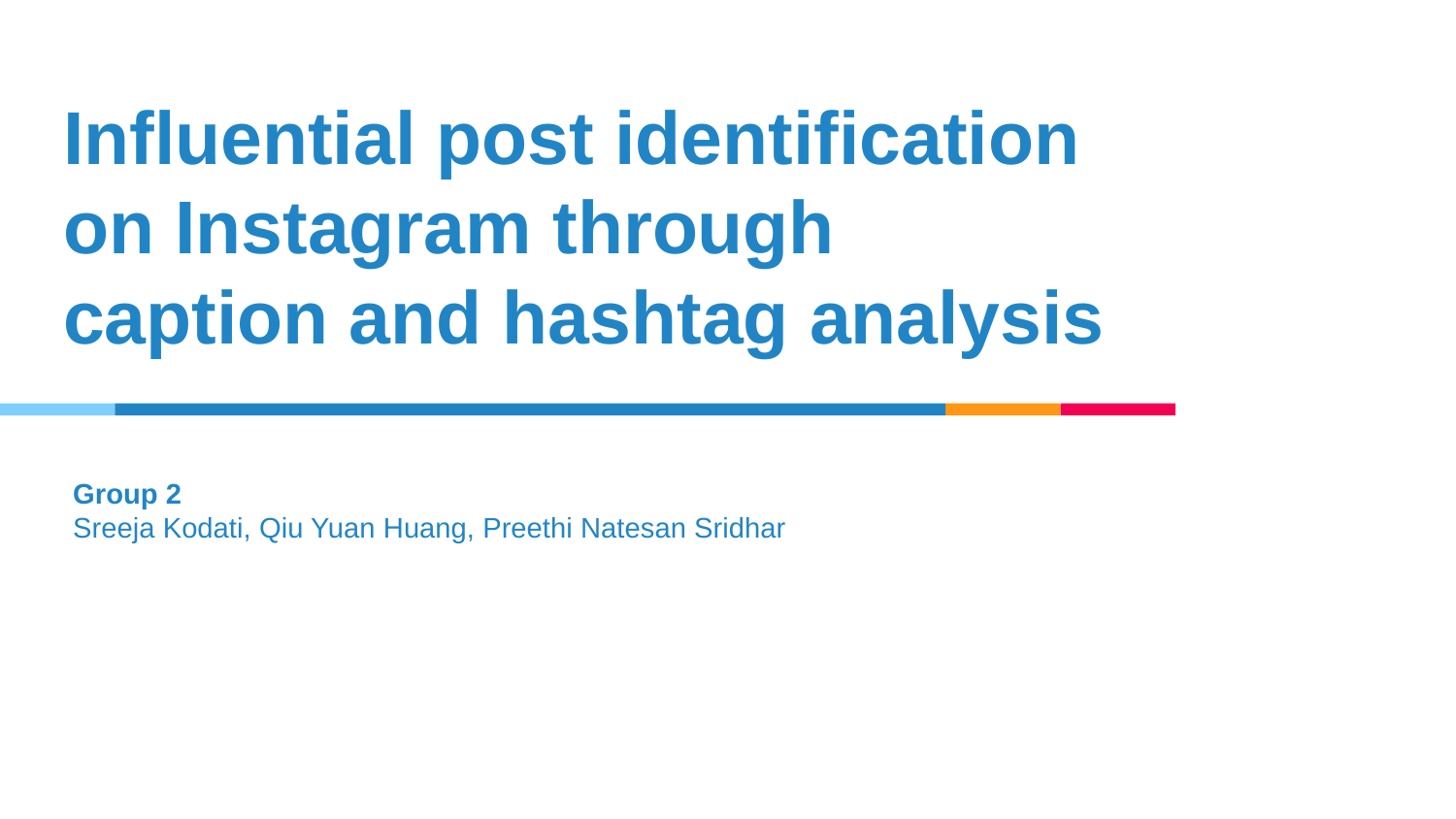

# Influential post identification on Instagram through caption and hashtag analysis

Group 2
Sreeja Kodati, Qiu Yuan Huang, Preethi Natesan Sridhar